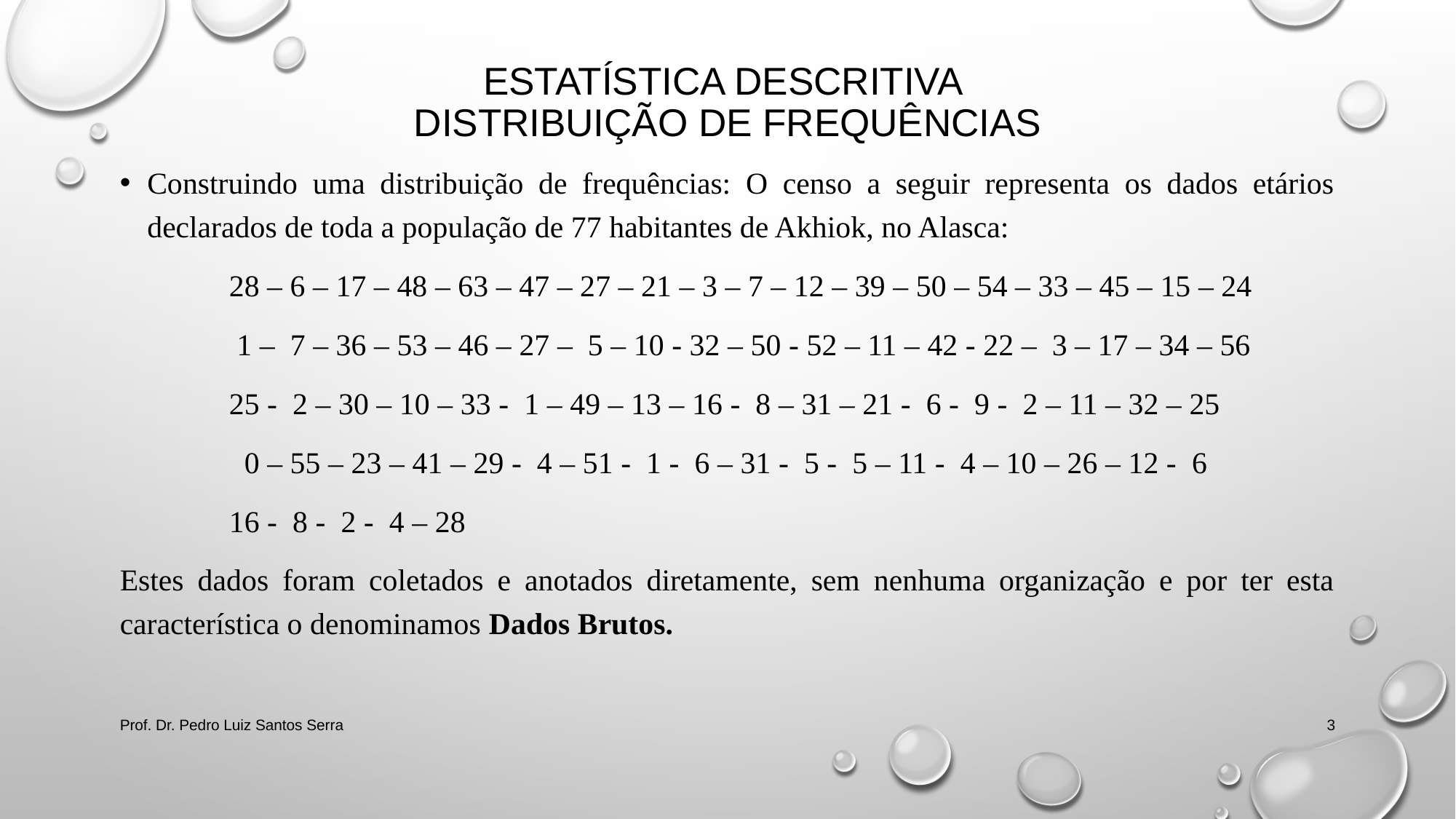

# Estatística descritiva distribuição de frequências
Construindo uma distribuição de frequências: O censo a seguir representa os dados etários declarados de toda a população de 77 habitantes de Akhiok, no Alasca:
	28 – 6 – 17 – 48 – 63 – 47 – 27 – 21 – 3 – 7 – 12 – 39 – 50 – 54 – 33 – 45 – 15 – 24
	 1 –  7 – 36 – 53 – 46 – 27 –  5 – 10 - 32 – 50 - 52 – 11 – 42 - 22 –  3 – 17 – 34 – 56
	25 -  2 – 30 – 10 – 33 -  1 – 49 – 13 – 16 -  8 – 31 – 21 -  6 -  9 -  2 – 11 – 32 – 25
	  0 – 55 – 23 – 41 – 29 -  4 – 51 -  1 -  6 – 31 -  5 -  5 – 11 -  4 – 10 – 26 – 12 -  6
	16 -  8 -  2 -  4 – 28
Estes dados foram coletados e anotados diretamente, sem nenhuma organização e por ter esta característica o denominamos Dados Brutos.

Prof. Dr. Pedro Luiz Santos Serra
3